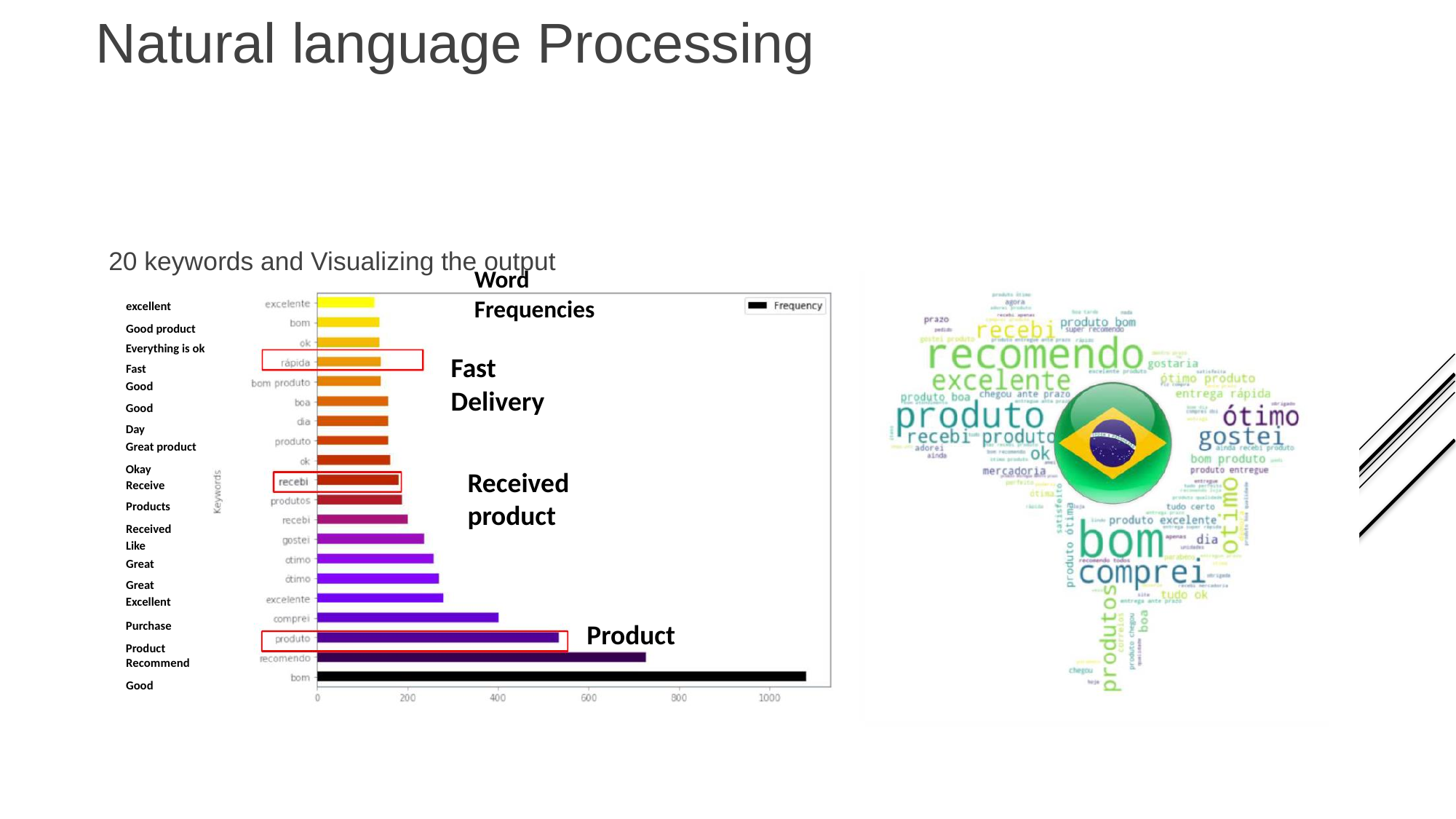

Natural language Processing

20 keywords and Visualizing the output
Word Frequencies
excellent
Good product
Everything is ok
Fast Delivery
Fast
Good
Good
Day
Great product
Okay
Received product
Receive
Products
Received
Like
Great
Great
Excellent
Purchase
Product
Product
Recommend
Good